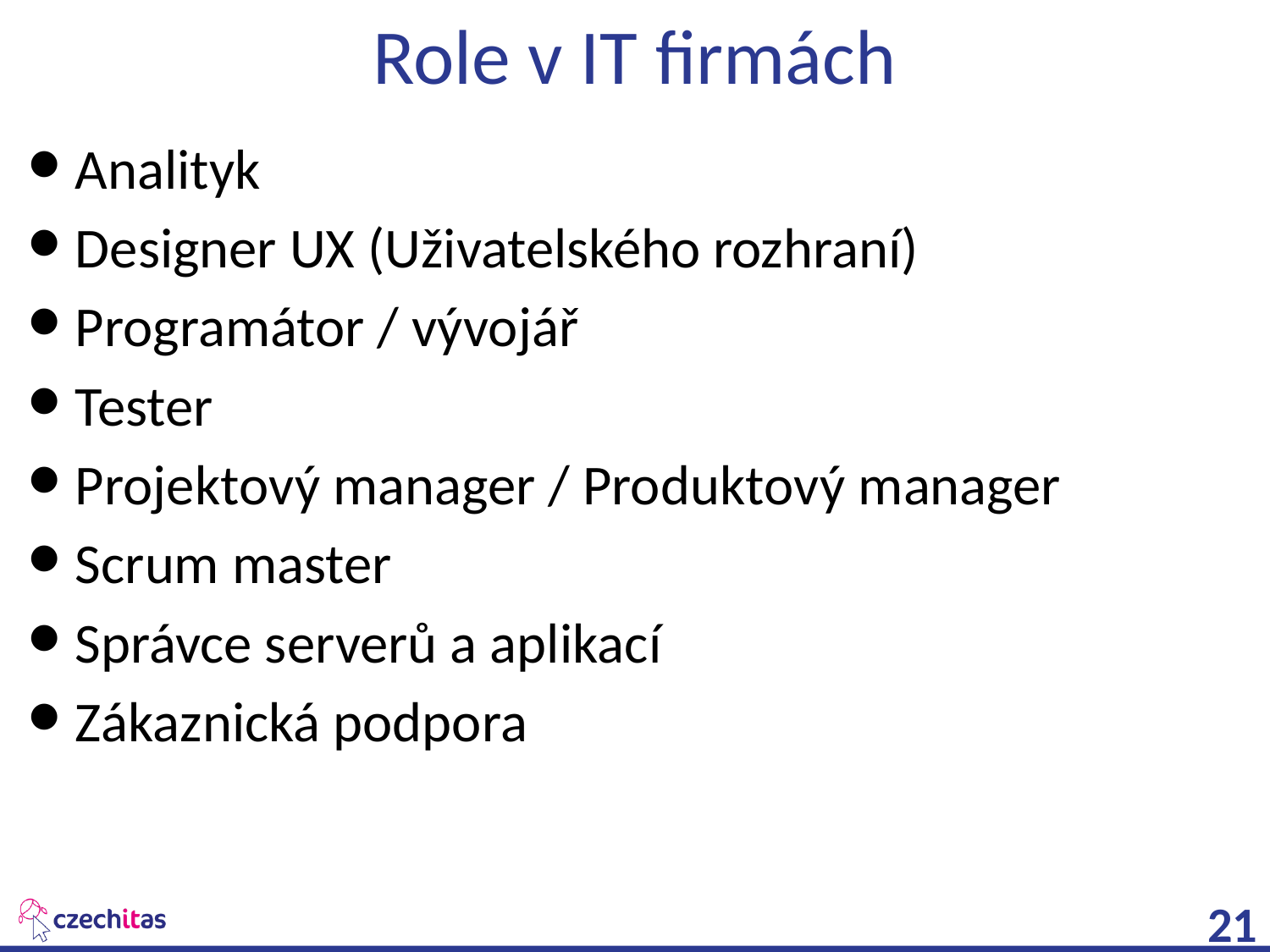

# Role v IT firmách
Analityk
Designer UX (Uživatelského rozhraní)
Programátor / vývojář
Tester
Projektový manager / Produktový manager
Scrum master
Správce serverů a aplikací
Zákaznická podpora
21